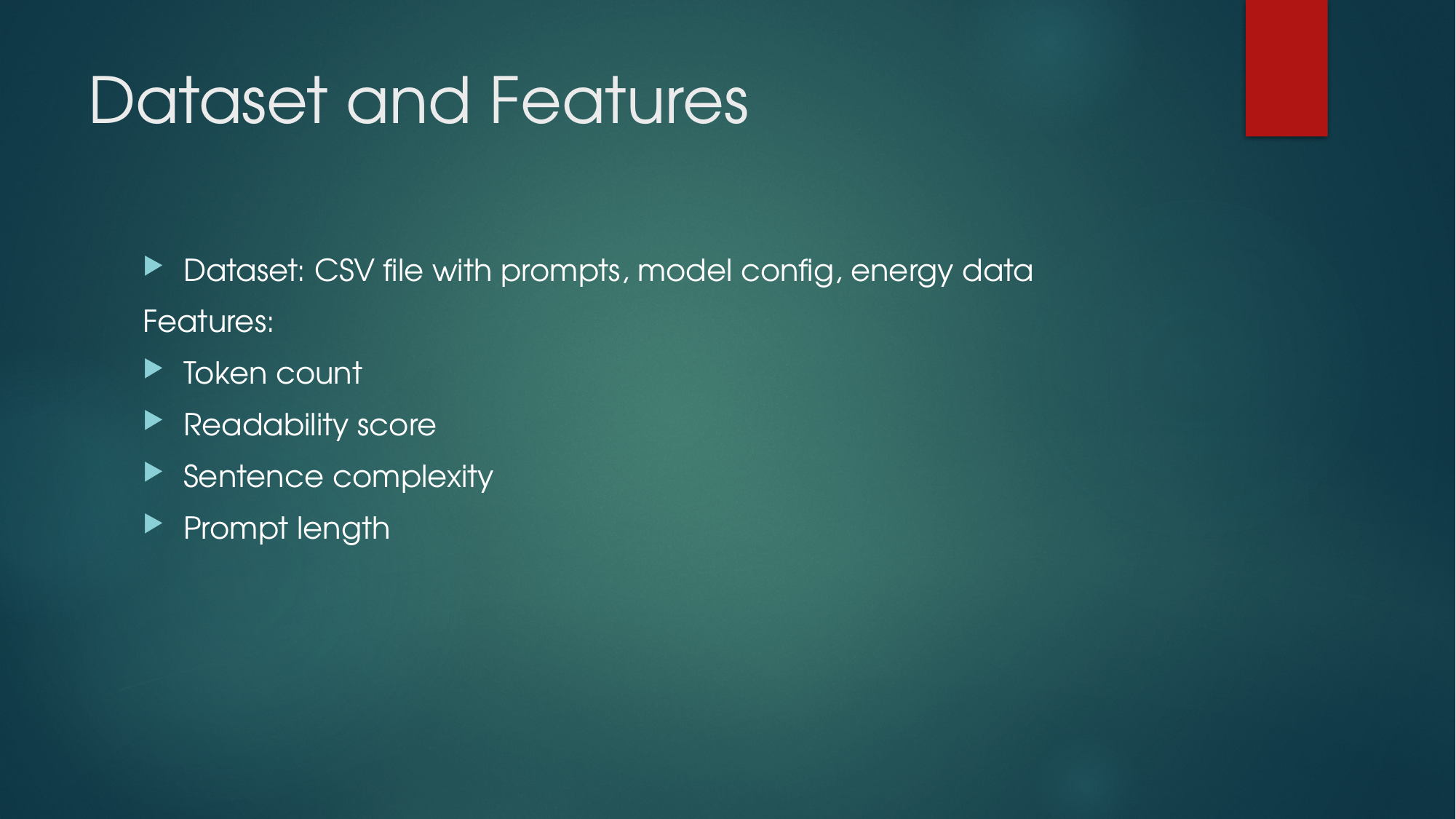

# Dataset and Features
Dataset: CSV file with prompts, model config, energy data
Features:
Token count
Readability score
Sentence complexity
Prompt length